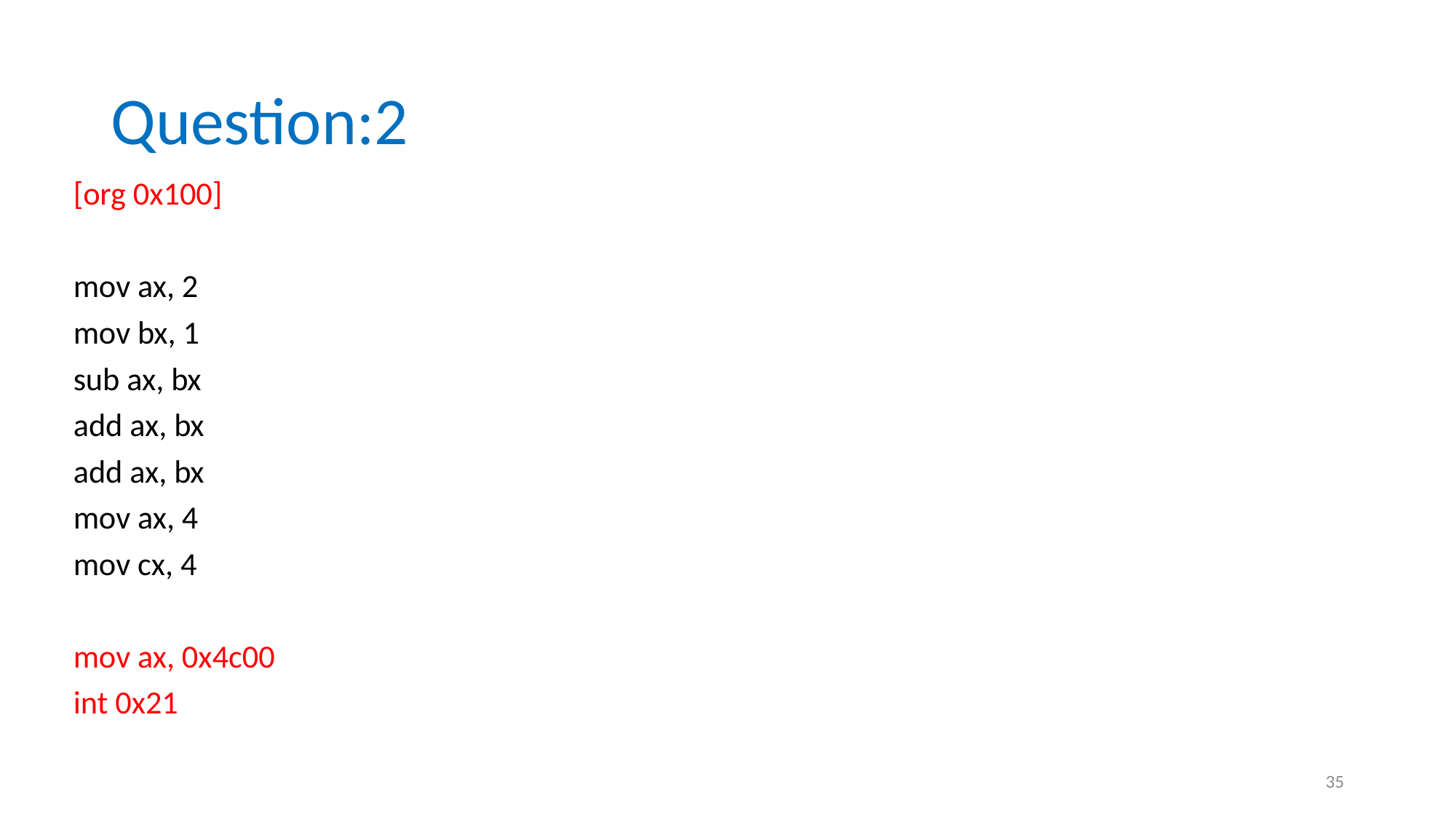

# Question:2
[org 0x100]

mov ax, 2
mov bx, 1
sub ax, bx
add ax, bx
add ax, bx
mov ax, 4
mov cx, 4

mov ax, 0x4c00
int 0x21
35